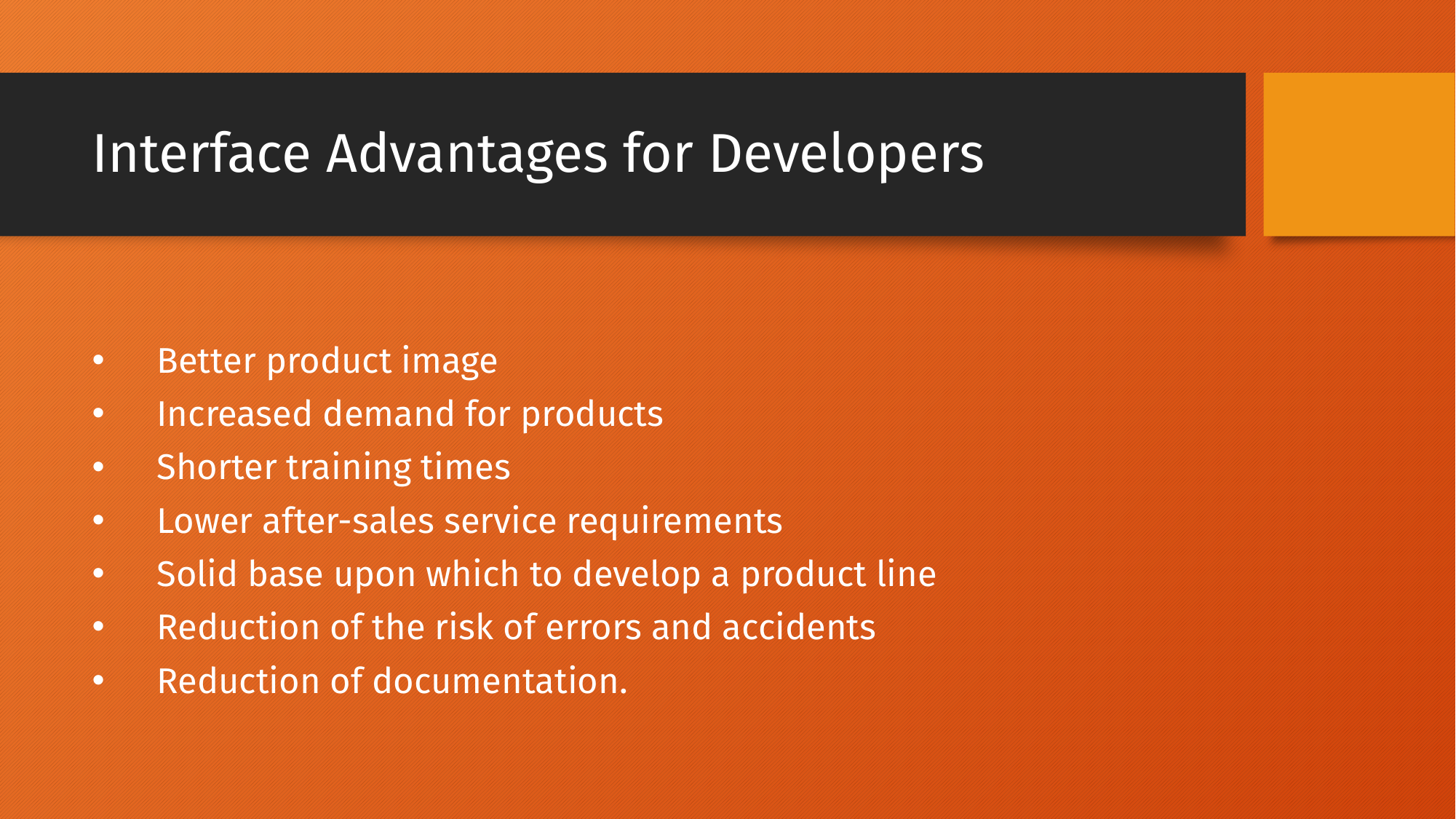

# Interface Advantages for Developers

    Better product image
    Increased demand for products
    Shorter training times
    Lower after-sales service requirements
    Solid base upon which to develop a product line
    Reduction of the risk of errors and accidents
    Reduction of documentation.